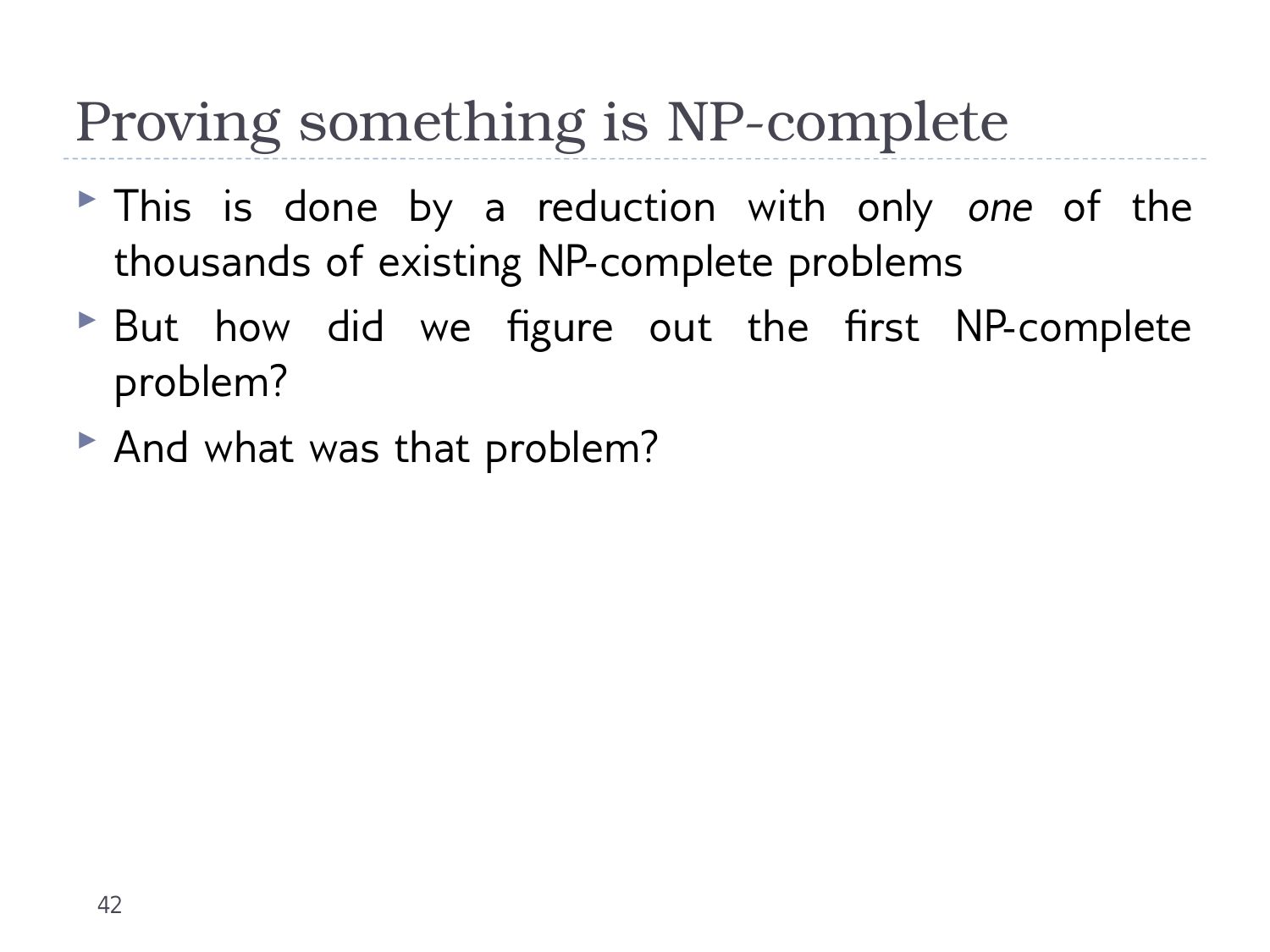

# Proving something is NP-complete
This is done by a reduction with only one of the thousands of existing NP-complete problems
But how did we figure out the first NP-complete problem?
And what was that problem?
42